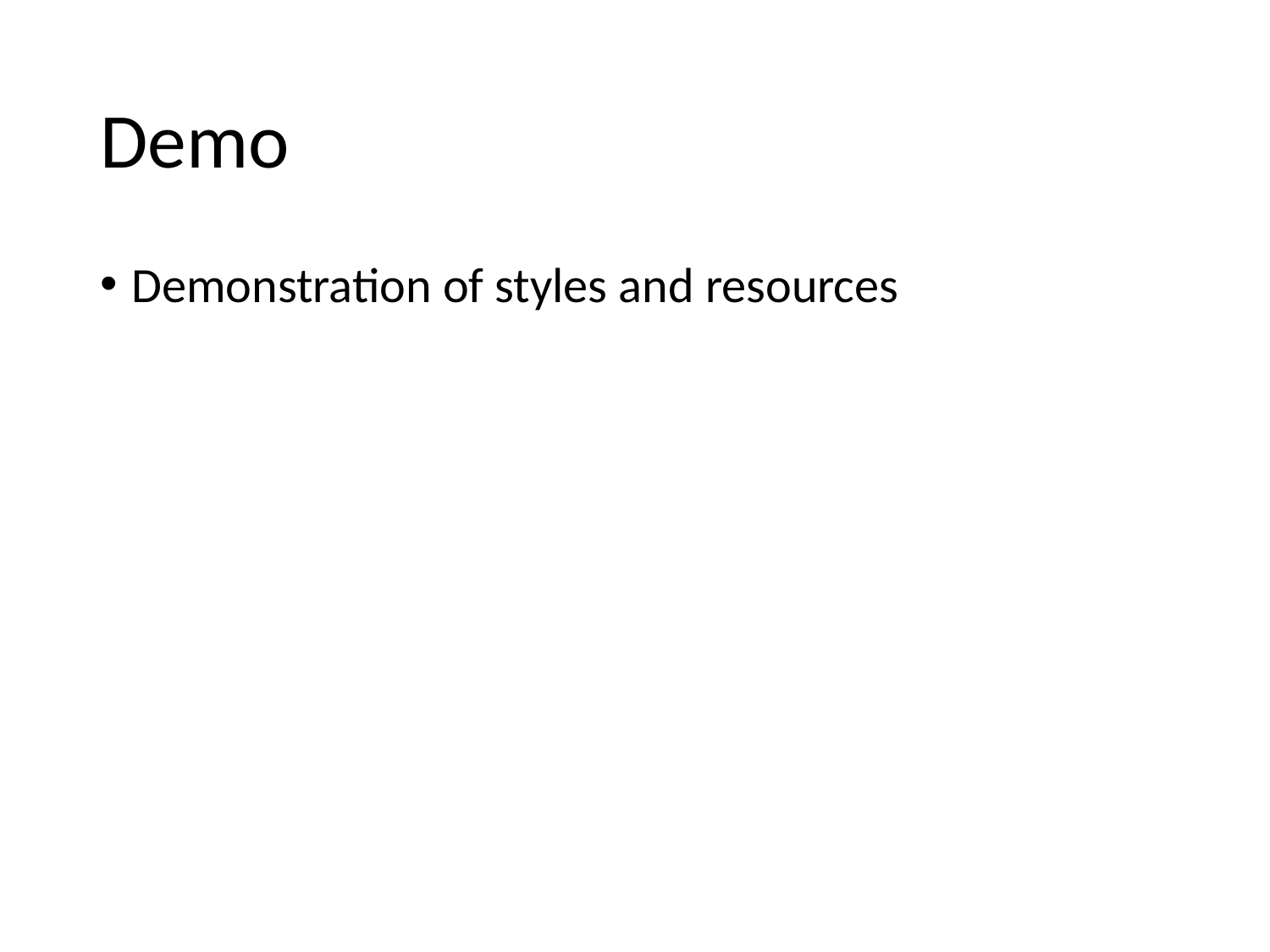

# Demo
Demonstration of styles and resources